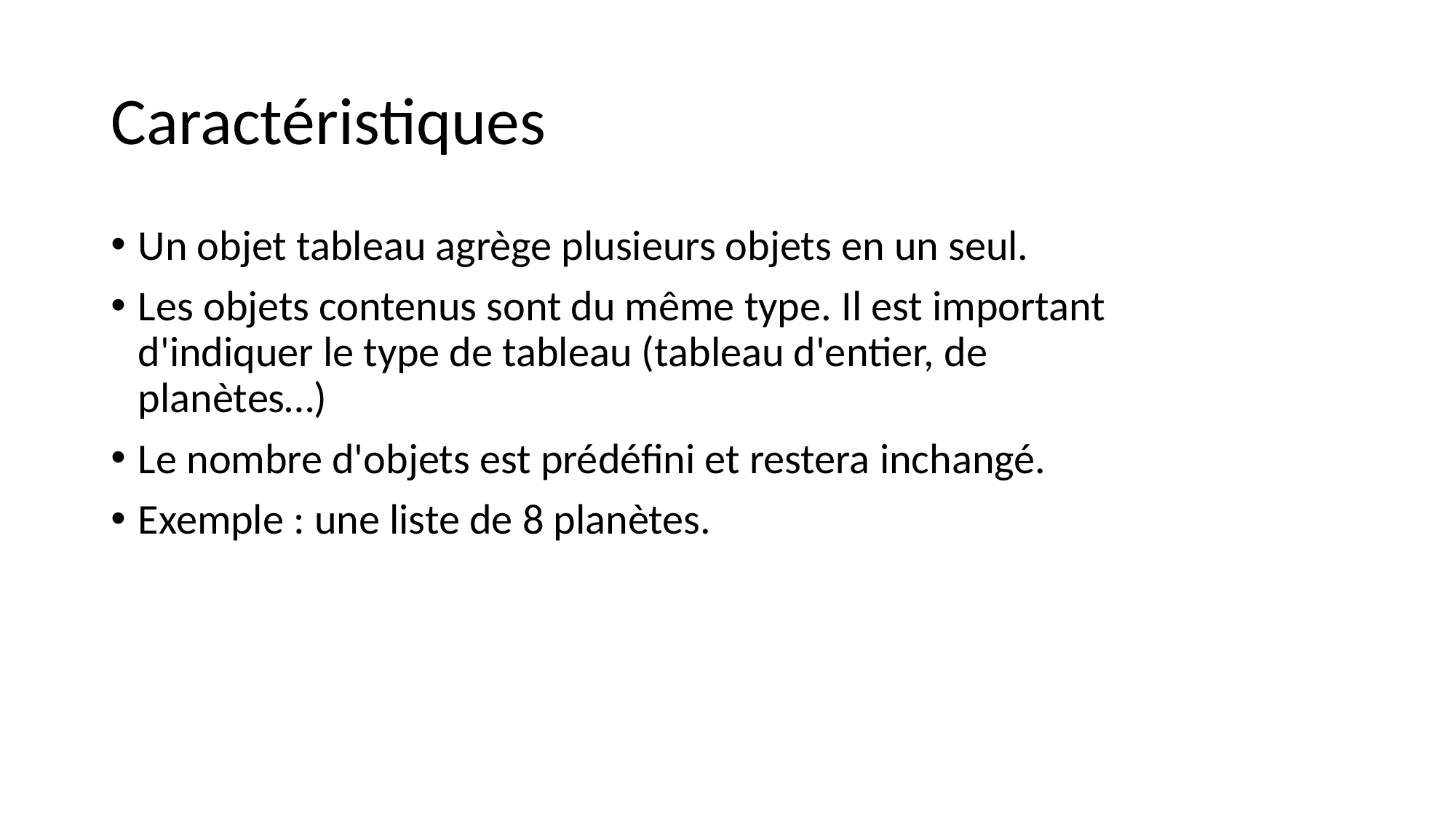

# Caractéristiques
Un objet tableau agrège plusieurs objets en un seul.
Les objets contenus sont du même type. Il est important d'indiquer le type de tableau (tableau d'entier, de planètes…)
Le nombre d'objets est prédéfini et restera inchangé.
Exemple : une liste de 8 planètes.